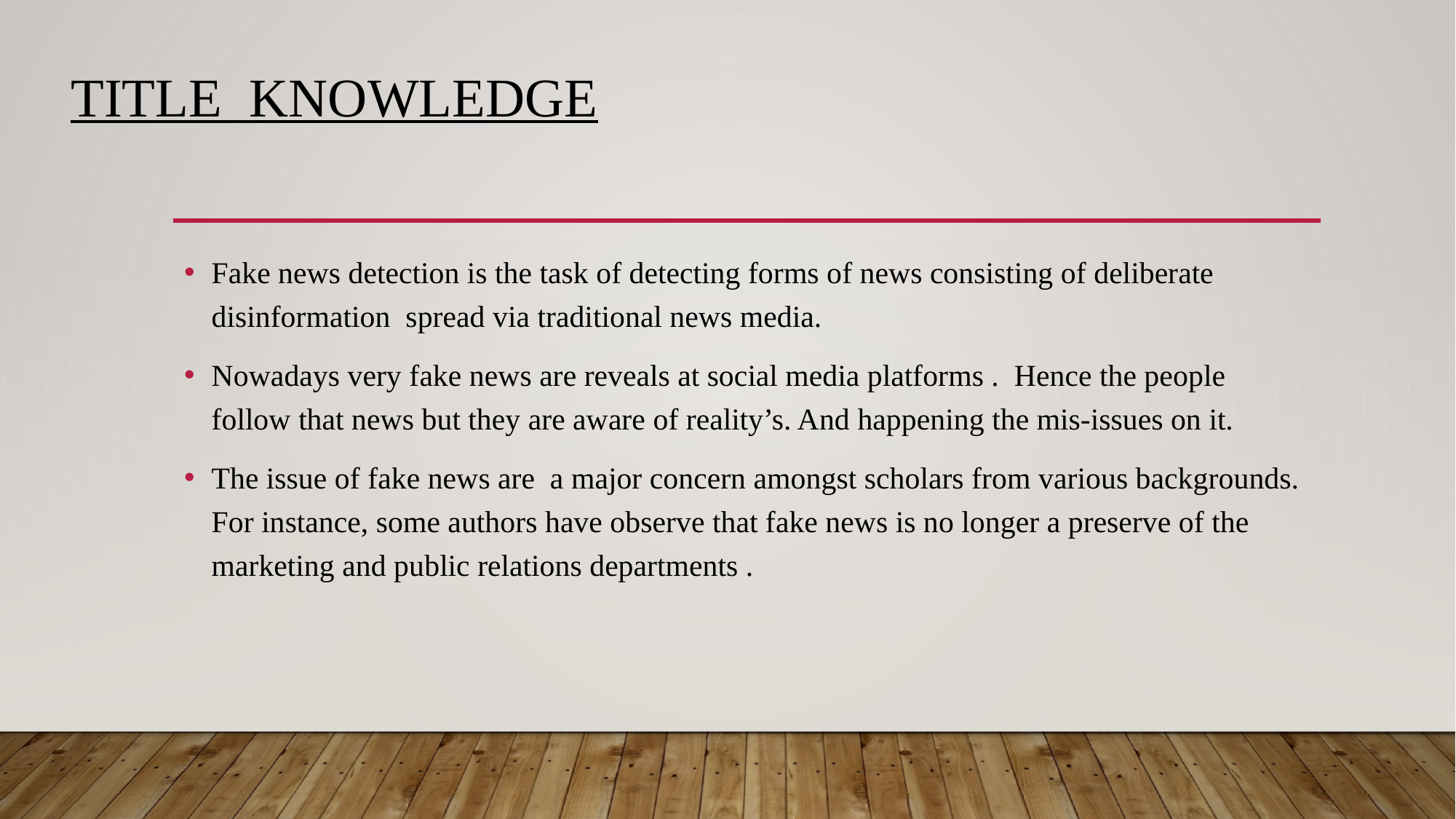

# Title  knowledge
Fake news detection is the task of detecting forms of news consisting of deliberate disinformation  spread via traditional news media.
Nowadays very fake news are reveals at social media platforms .  Hence the people follow that news but they are aware of reality’s. And happening the mis-issues on it.
The issue of fake news are  a major concern amongst scholars from various backgrounds. For instance, some authors have observe that fake news is no longer a preserve of the marketing and public relations departments .